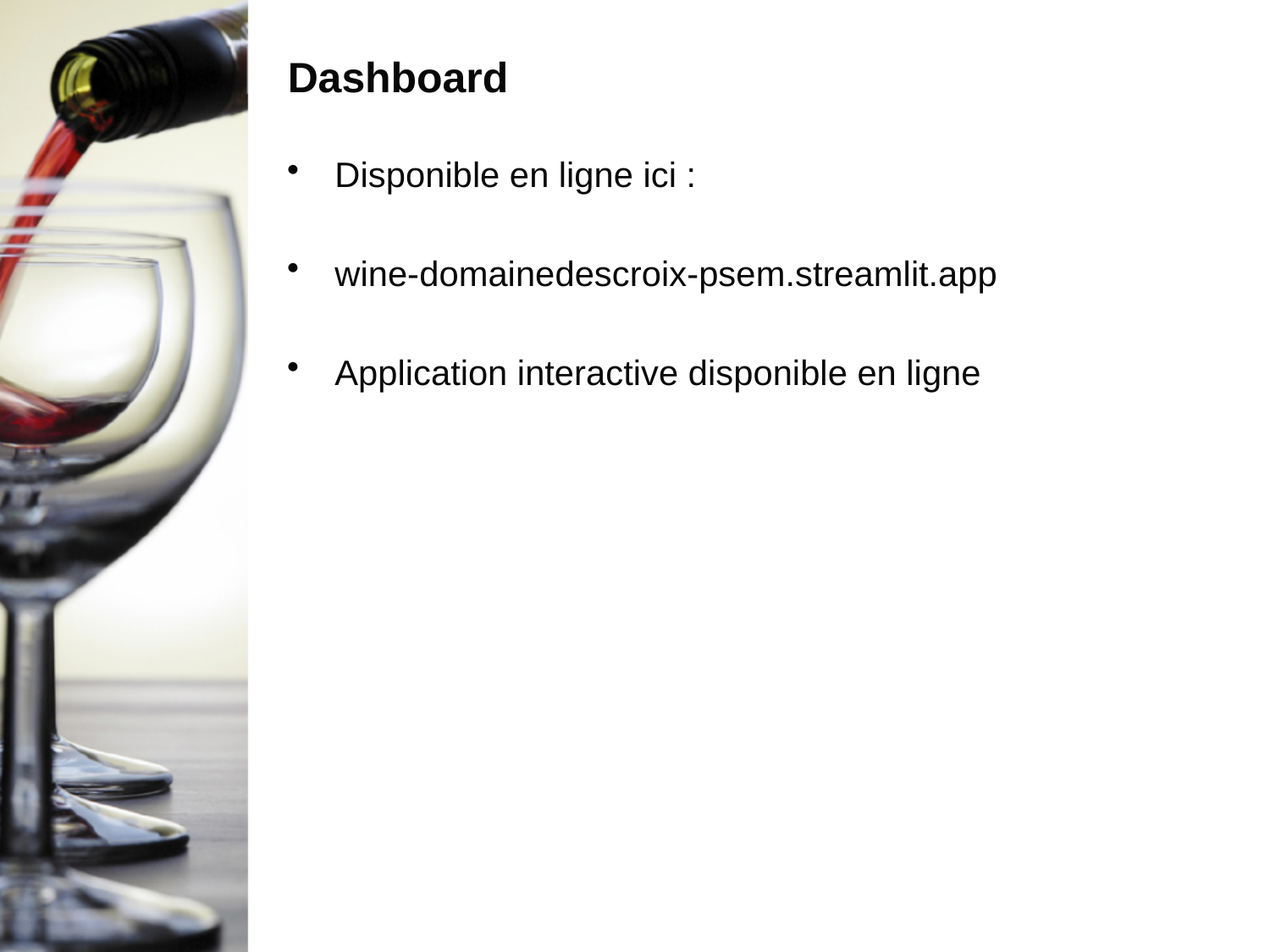

# Dashboard
Disponible en ligne ici :

wine-domainedescroix-psem.streamlit.app

Application interactive disponible en ligne